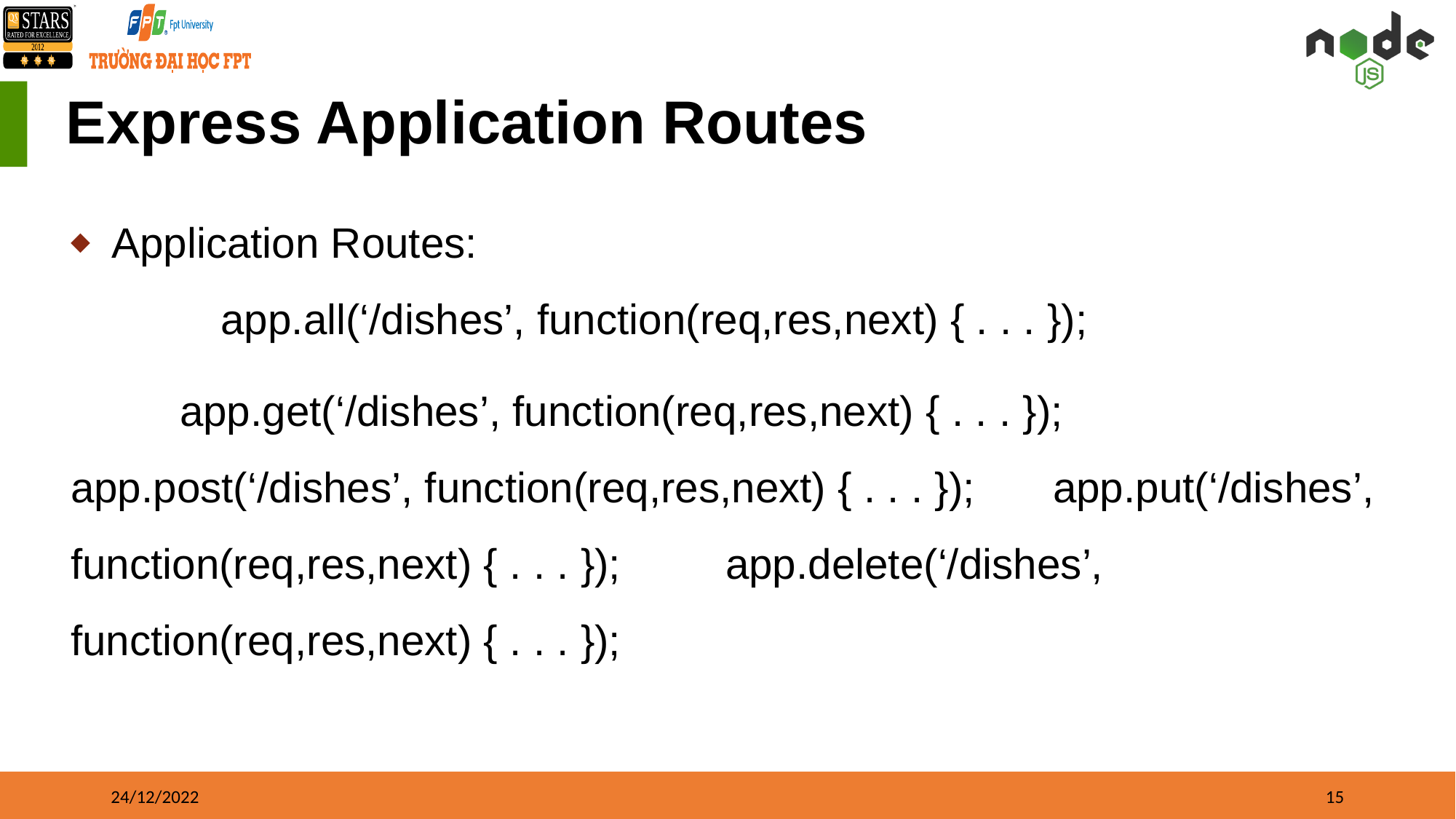

# Express Application Routes
Application Routes:
	app.all(‘/dishes’, function(req,res,next) { . . . });
	app.get(‘/dishes’, function(req,res,next) { . . . }); 	app.post(‘/dishes’, function(req,res,next) { . . . }); 	app.put(‘/dishes’, function(req,res,next) { . . . }); 	app.delete(‘/dishes’, function(req,res,next) { . . . });
24/12/2022
15